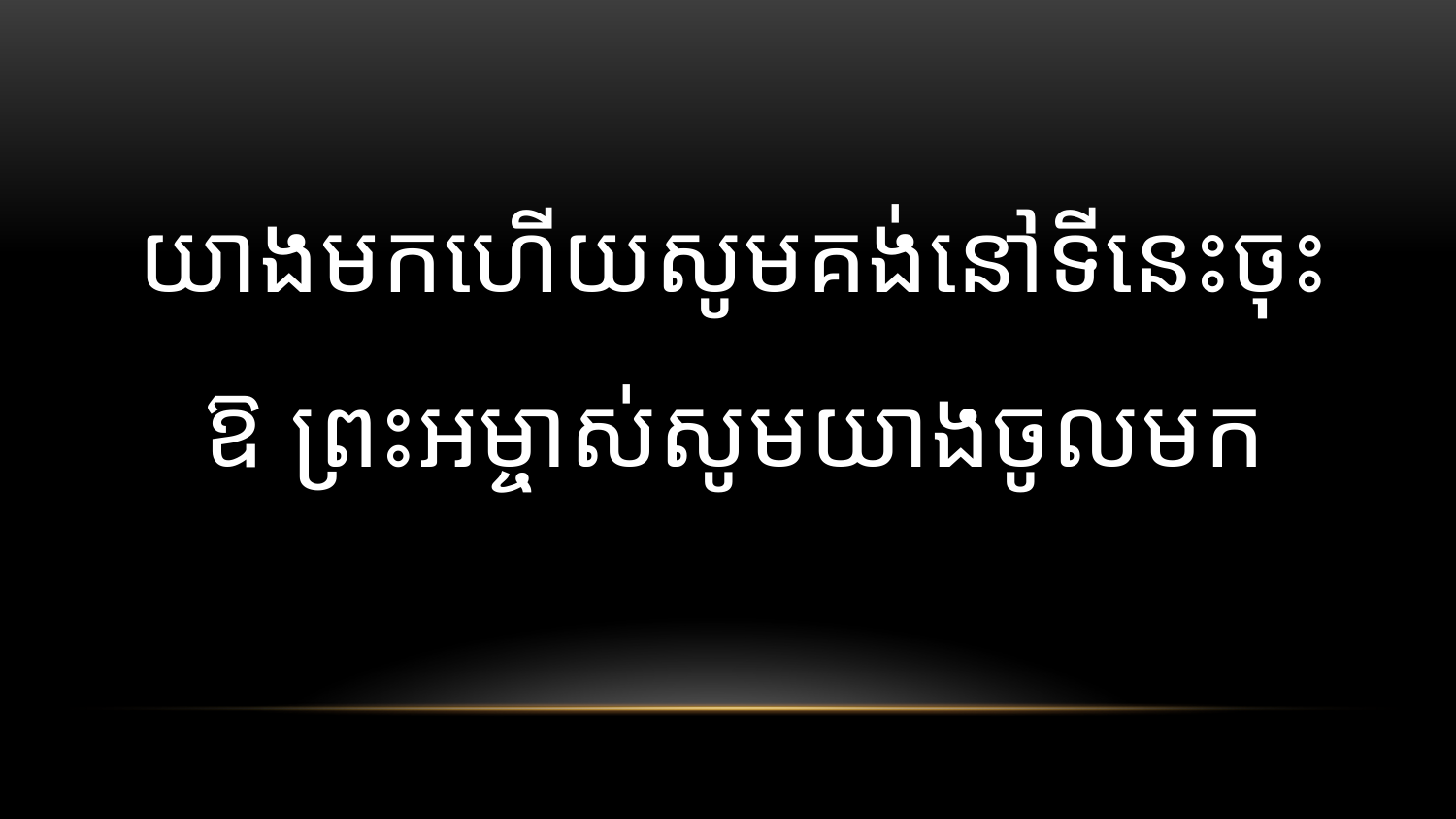

យាងមកហើយសូមគង់នៅទីនេះចុះ
ឱ ព្រះអម្ចាស់សូមយាងចូលមក